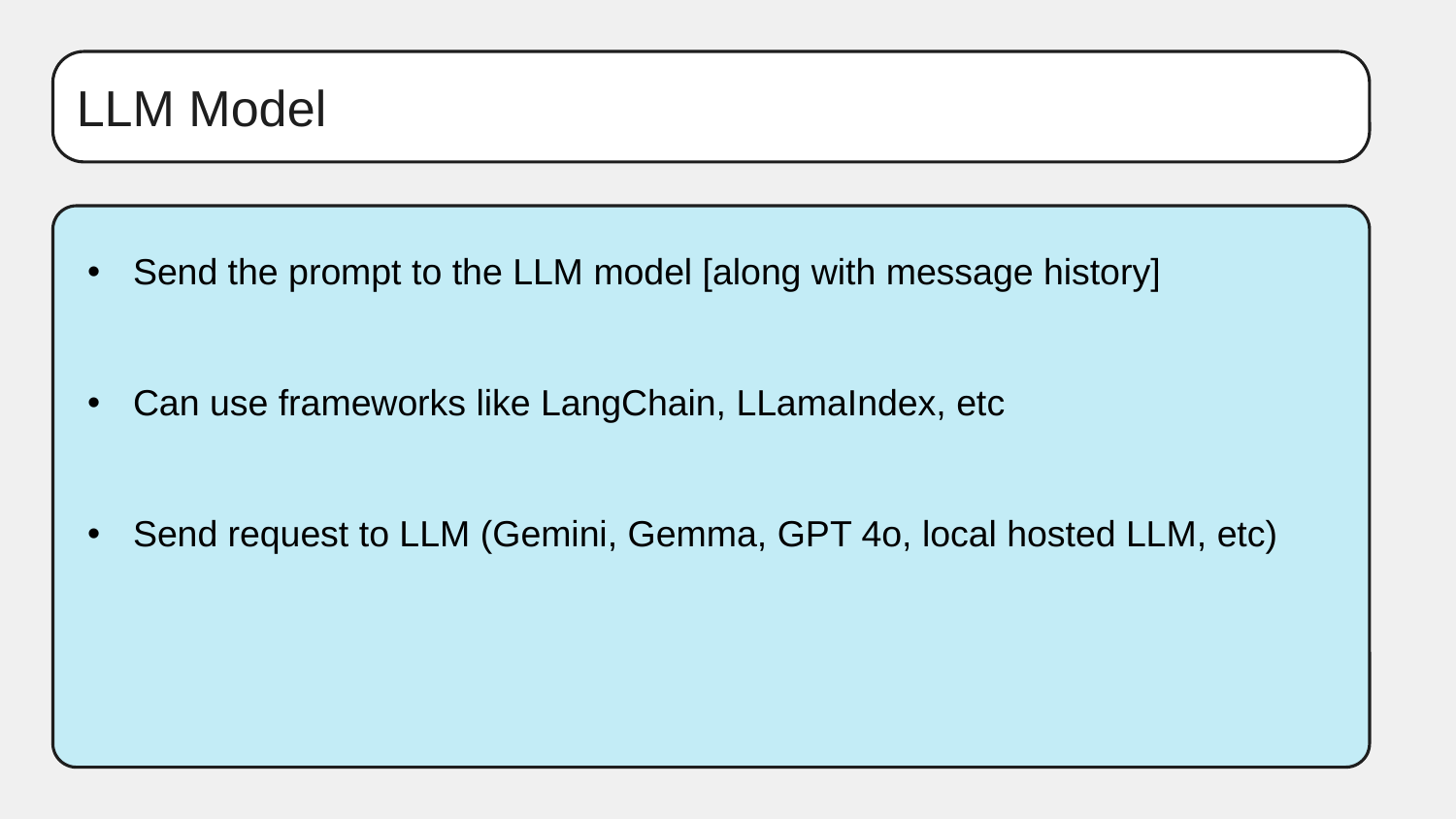

LLM Model
LLM Model

Send the prompt to the LLM model [along with message history]

Can use frameworks like LangChain, LLamaIndex, etc

Send request to LLM (Gemini, Gemma, GPT 4o, local hosted LLM, etc)